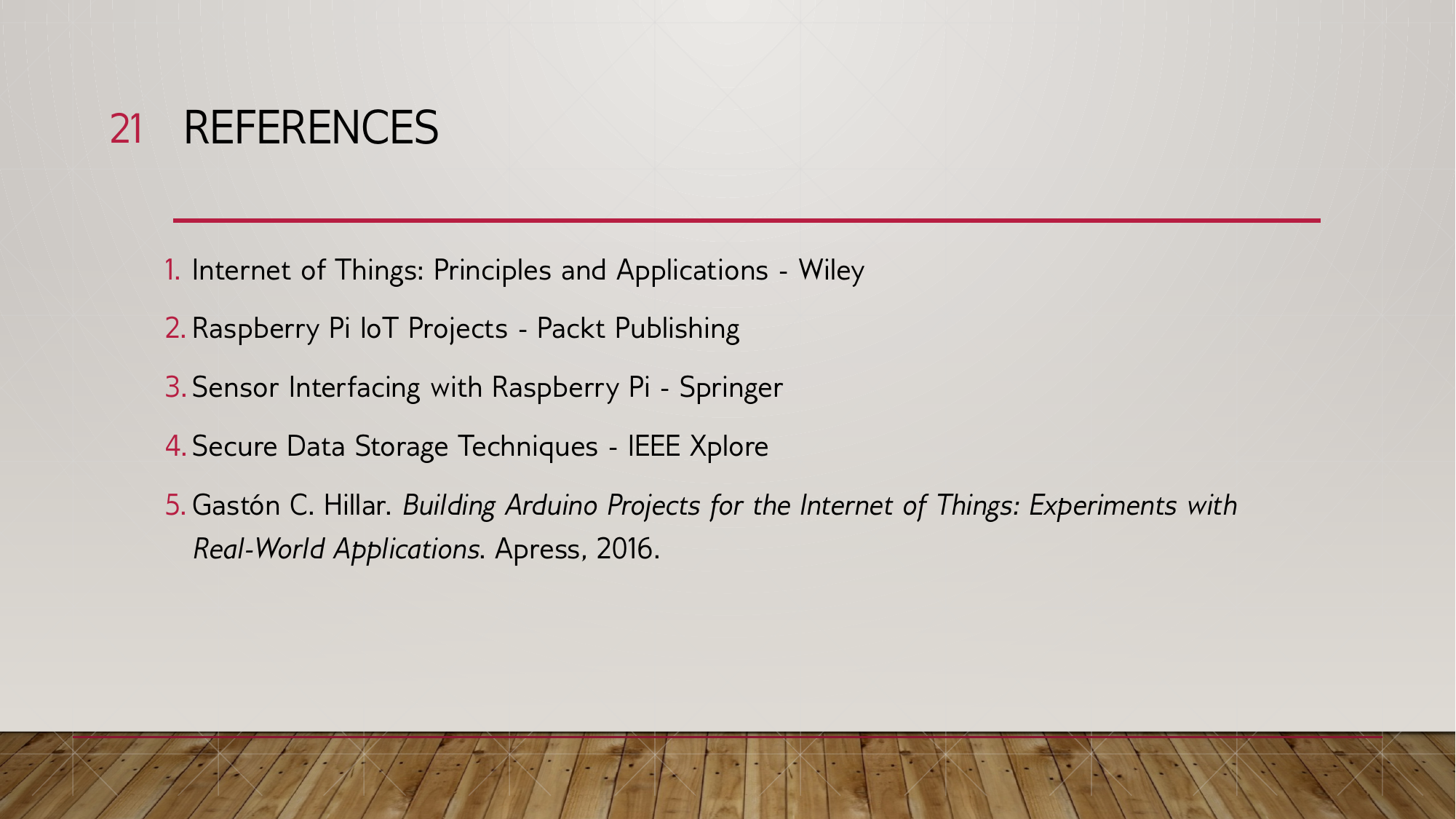

21
# References
Internet of Things: Principles and Applications - Wiley
Raspberry Pi IoT Projects - Packt Publishing
Sensor Interfacing with Raspberry Pi - Springer
Secure Data Storage Techniques - IEEE Xplore
Gastón C. Hillar. Building Arduino Projects for the Internet of Things: Experiments with Real-World Applications. Apress, 2016.